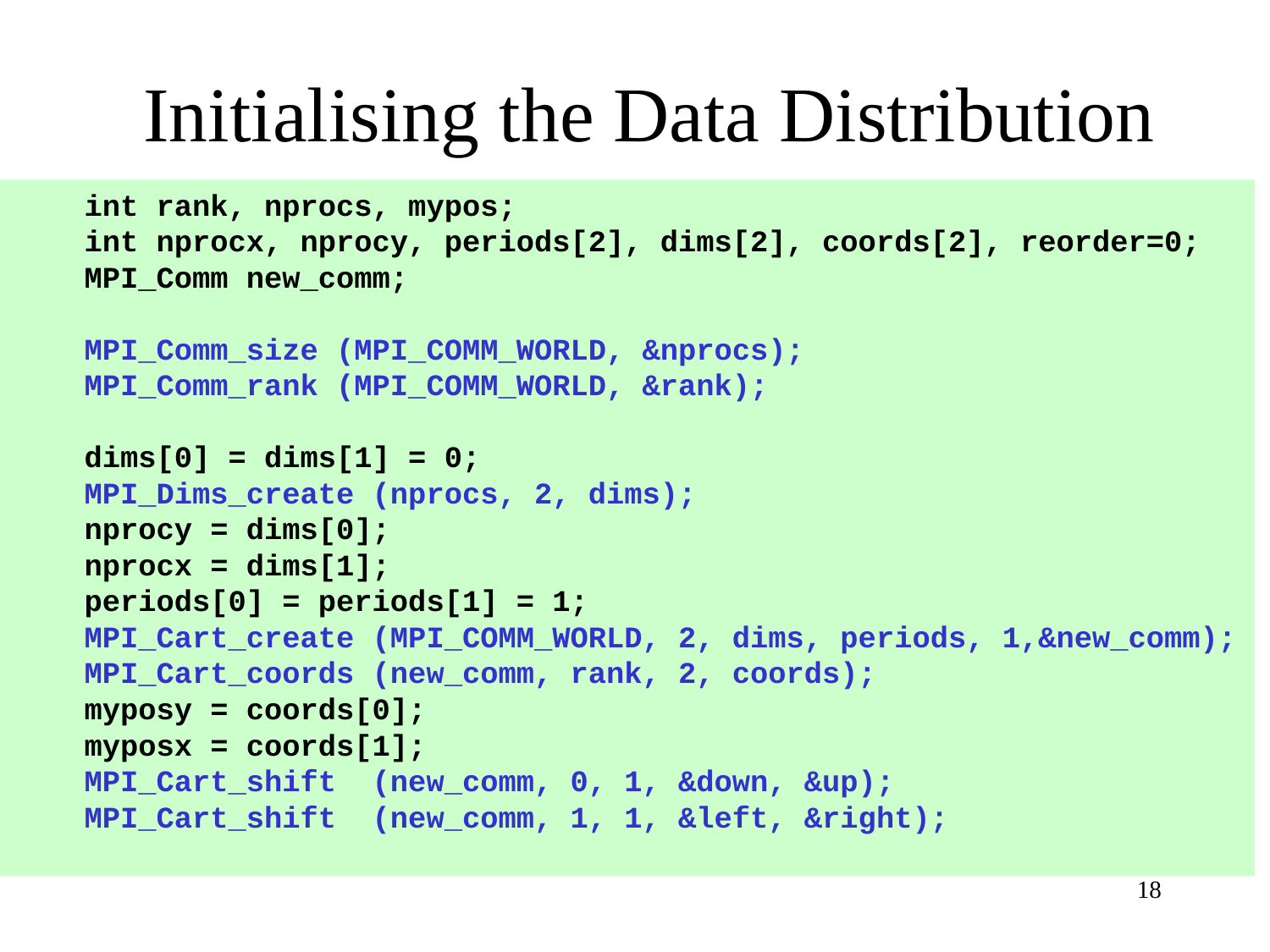

# Initialising the Data Distribution
    int rank, nprocs, mypos;
    int nprocx, nprocy, periods[2], dims[2], coords[2], reorder=0;
    MPI_Comm new_comm;

    MPI_Comm_size (MPI_COMM_WORLD, &nprocs);
    MPI_Comm_rank (MPI_COMM_WORLD, &rank);

    dims[0] = dims[1] = 0;
    MPI_Dims_create (nprocs, 2, dims);
    nprocy = dims[0];
    nprocx = dims[1];
    periods[0] = periods[1] = 1;
    MPI_Cart_create (MPI_COMM_WORLD, 2, dims, periods, 1,&new_comm);
    MPI_Cart_coords (new_comm, rank, 2, coords);
    myposy = coords[0];
    myposx = coords[1];
    MPI_Cart_shift  (new_comm, 0, 1, &down, &up);
    MPI_Cart_shift  (new_comm, 1, 1, &left, &right);

18